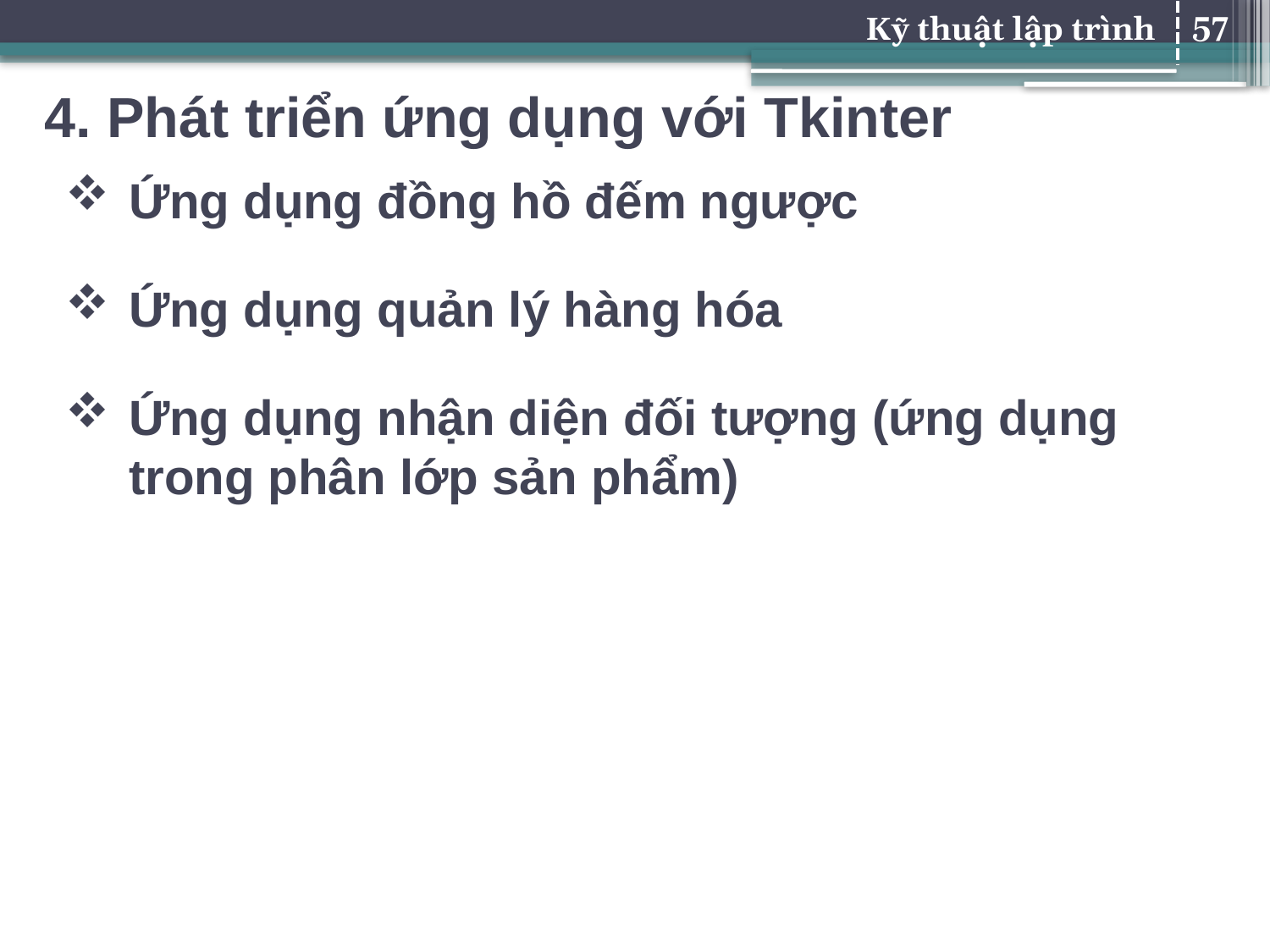

57
# 4. Phát triển ứng dụng với Tkinter
Ứng dụng đồng hồ đếm ngược
Ứng dụng quản lý hàng hóa
Ứng dụng nhận diện đối tượng (ứng dụng trong phân lớp sản phẩm)